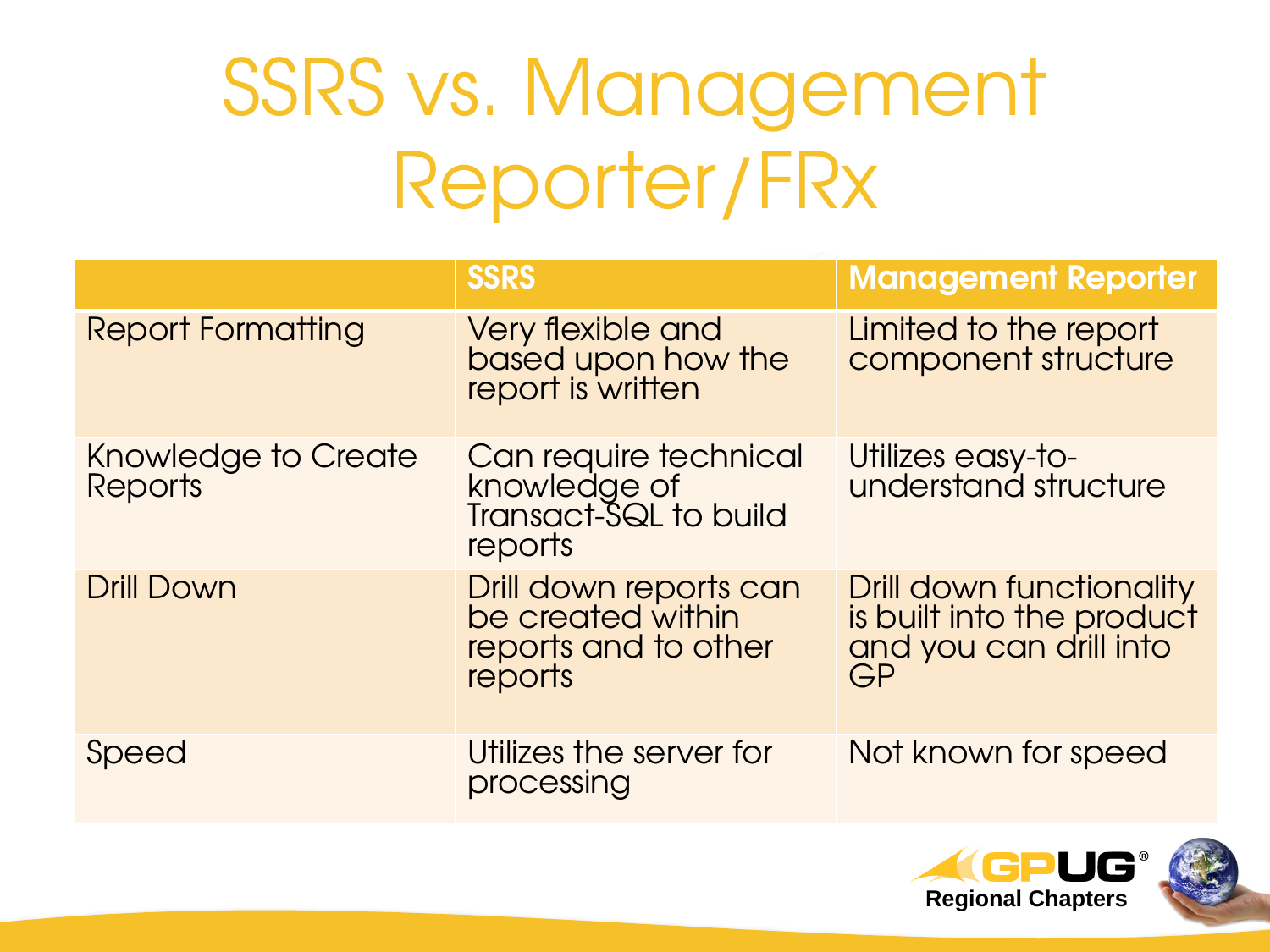

# SSRS vs. Management Reporter/FRx
|  | SSRS | Management Reporter |
| --- | --- | --- |
| Report Formatting | Very flexible and based upon how the report is written | Limited to the report component structure |
| Knowledge to Create Reports | Can require technical knowledge of Transact-SQL to build reports | Utilizes easy-to-understand structure |
| Drill Down | Drill down reports can be created within reports and to other reports | Drill down functionality is built into the product and you can drill into GP |
| Speed | Utilizes the server for processing | Not known for speed |